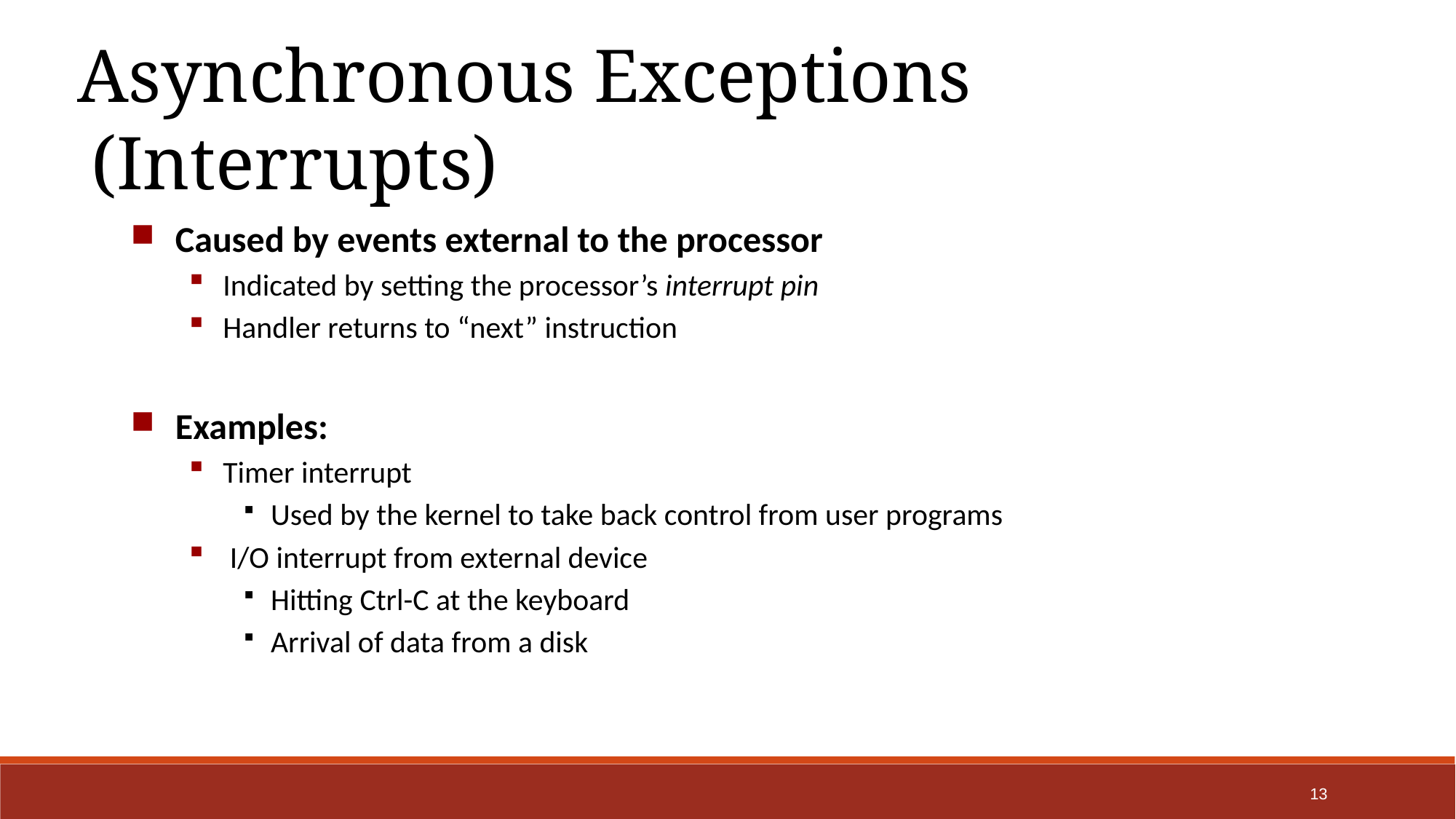

Asynchronous Exceptions (Interrupts)
Caused by events external to the processor
Indicated by setting the processor’s interrupt pin
Handler returns to “next” instruction

Examples:
Timer interrupt
Used by the kernel to take back control from user programs
 I/O interrupt from external device
Hitting Ctrl-C at the keyboard
Arrival of data from a disk

13